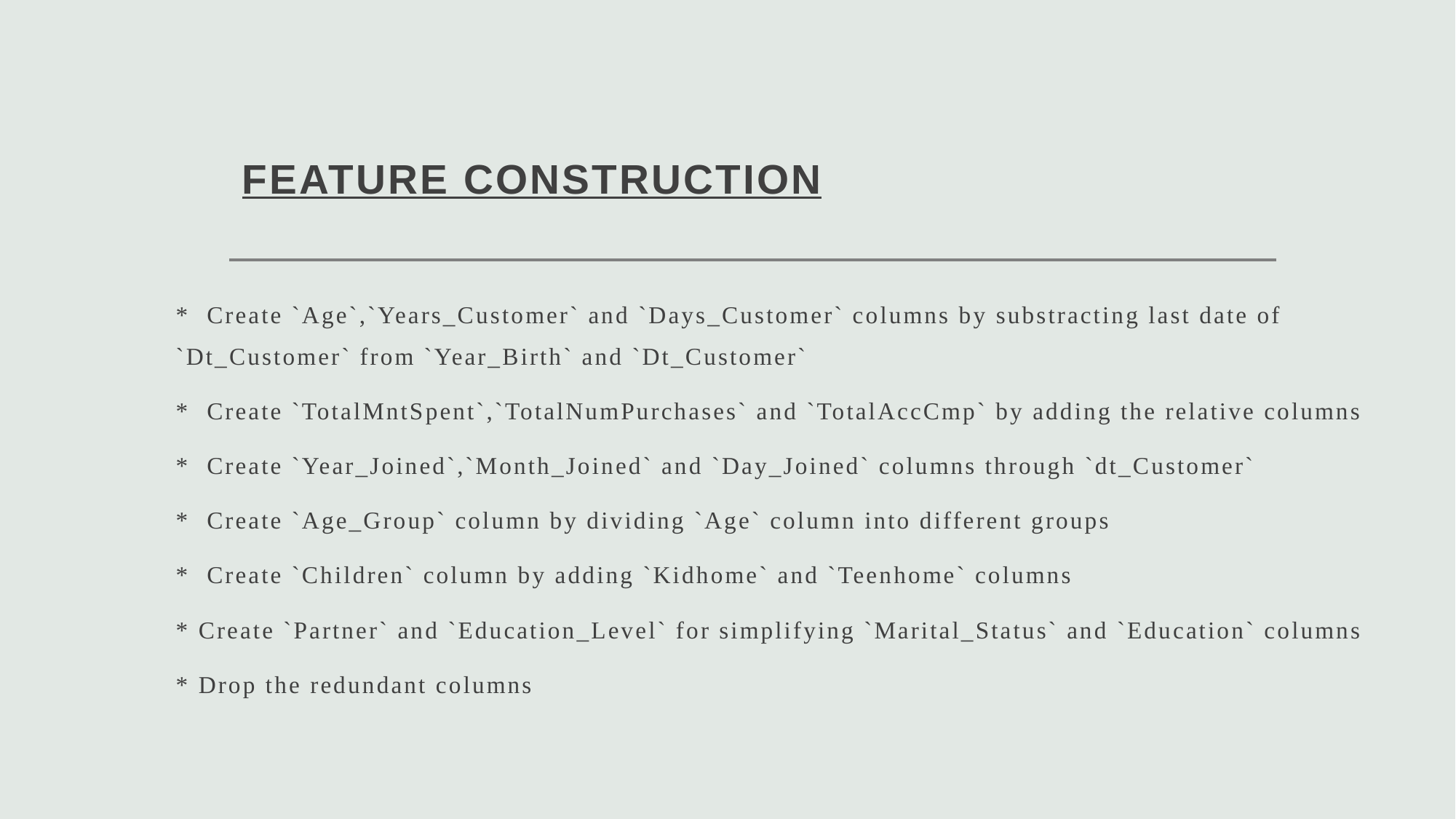

# FEATURE CONSTRUCTION
*  Create `Age`,`Years_Customer` and `Days_Customer` columns by substracting last date of `Dt_Customer` from `Year_Birth` and `Dt_Customer`
*  Create `TotalMntSpent`,`TotalNumPurchases` and `TotalAccCmp` by adding the relative columns
*  Create `Year_Joined`,`Month_Joined` and `Day_Joined` columns through `dt_Customer`
*  Create `Age_Group` column by dividing `Age` column into different groups
*  Create `Children` column by adding `Kidhome` and `Teenhome` columns
* Create `Partner` and `Education_Level` for simplifying `Marital_Status` and `Education` columns
* Drop the redundant columns